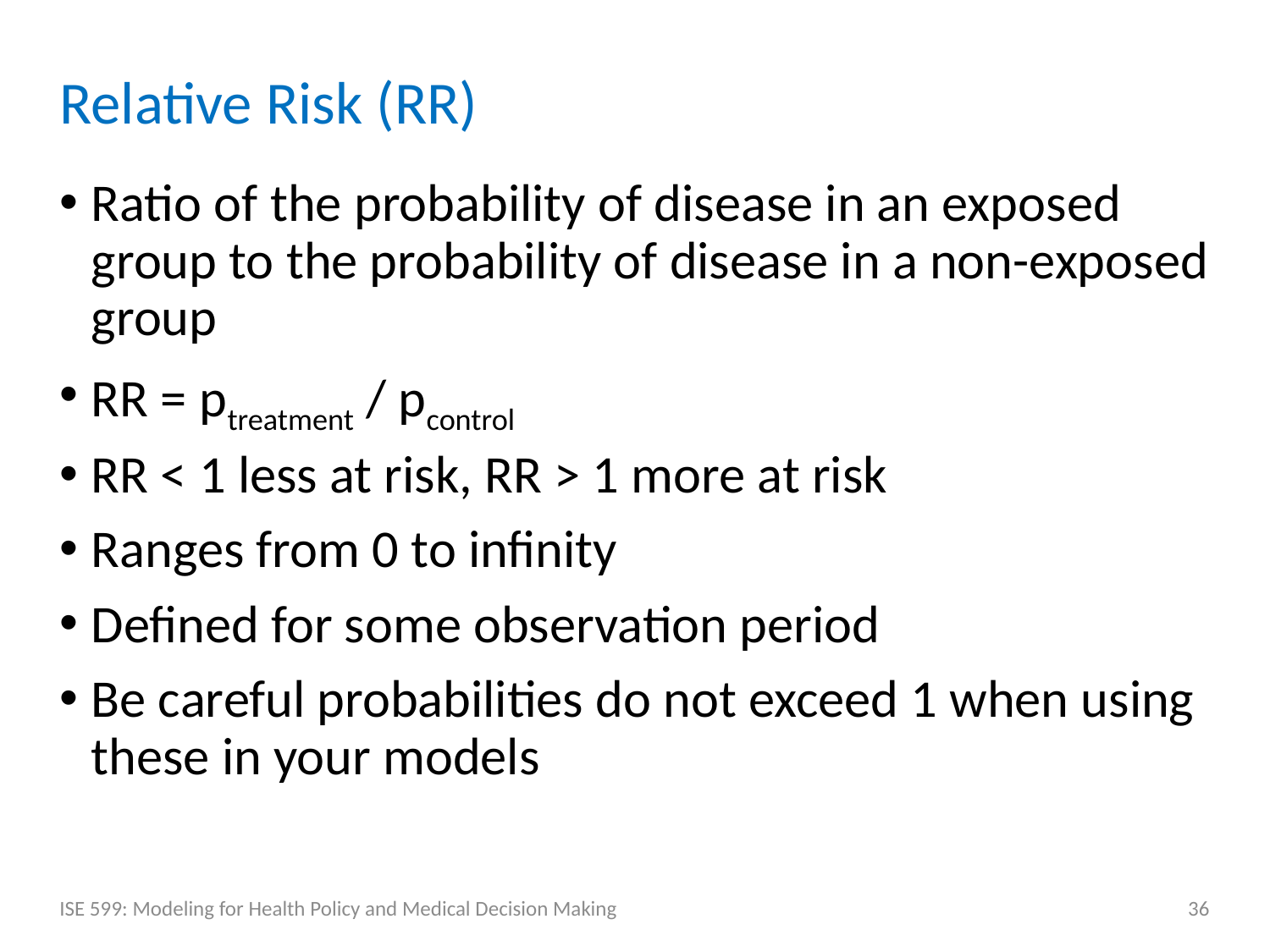

# Relative Risk (RR)
Ratio of the probability of disease in an exposed group to the probability of disease in a non-exposed group
RR = ptreatment / pcontrol
RR < 1 less at risk, RR > 1 more at risk
Ranges from 0 to infinity
Defined for some observation period
Be careful probabilities do not exceed 1 when using these in your models

ISE 599: Modeling for Health Policy and Medical Decision Making
36